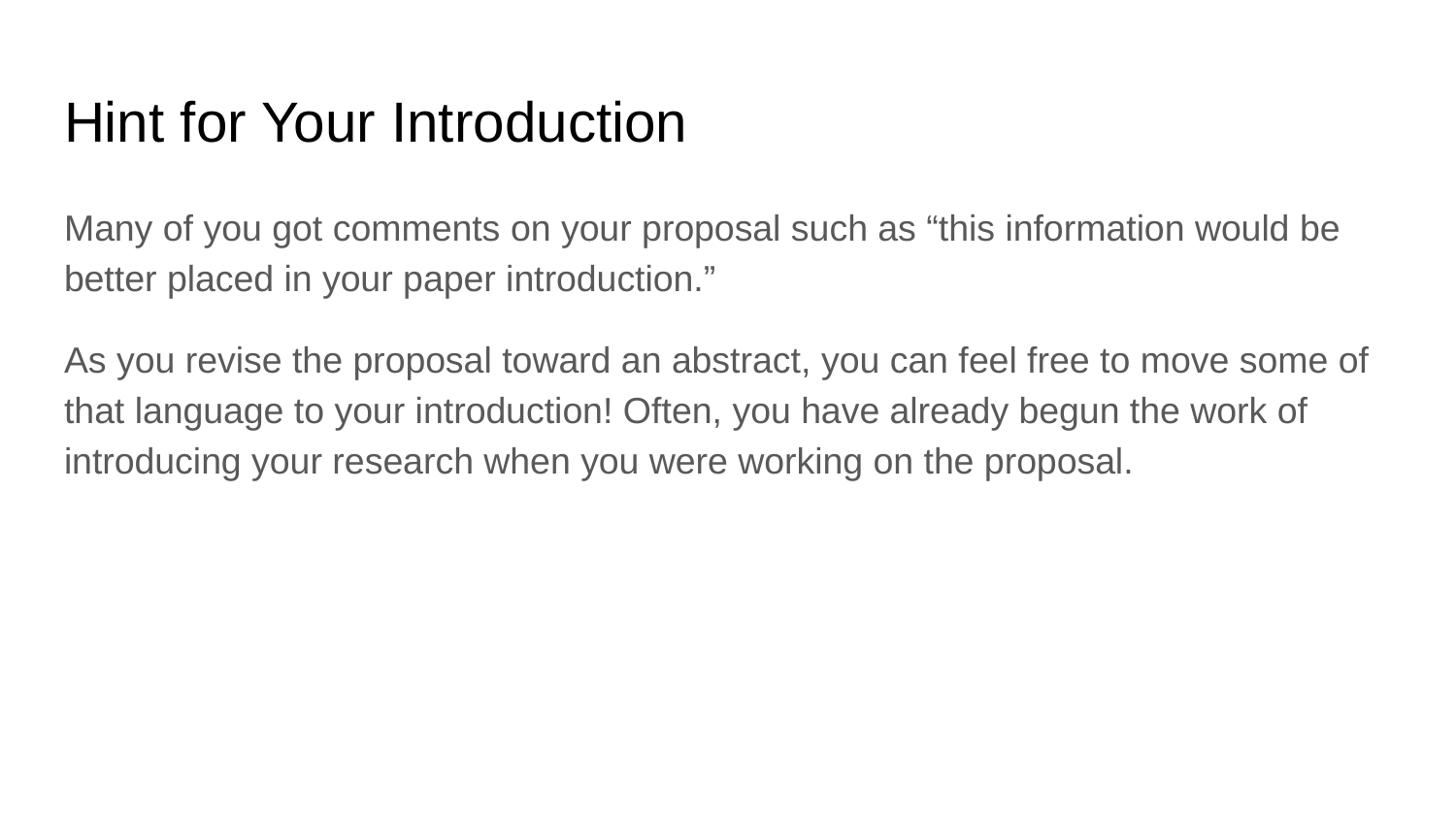

# Hint for Your Introduction
Many of you got comments on your proposal such as “this information would be better placed in your paper introduction.”
As you revise the proposal toward an abstract, you can feel free to move some of that language to your introduction! Often, you have already begun the work of introducing your research when you were working on the proposal.